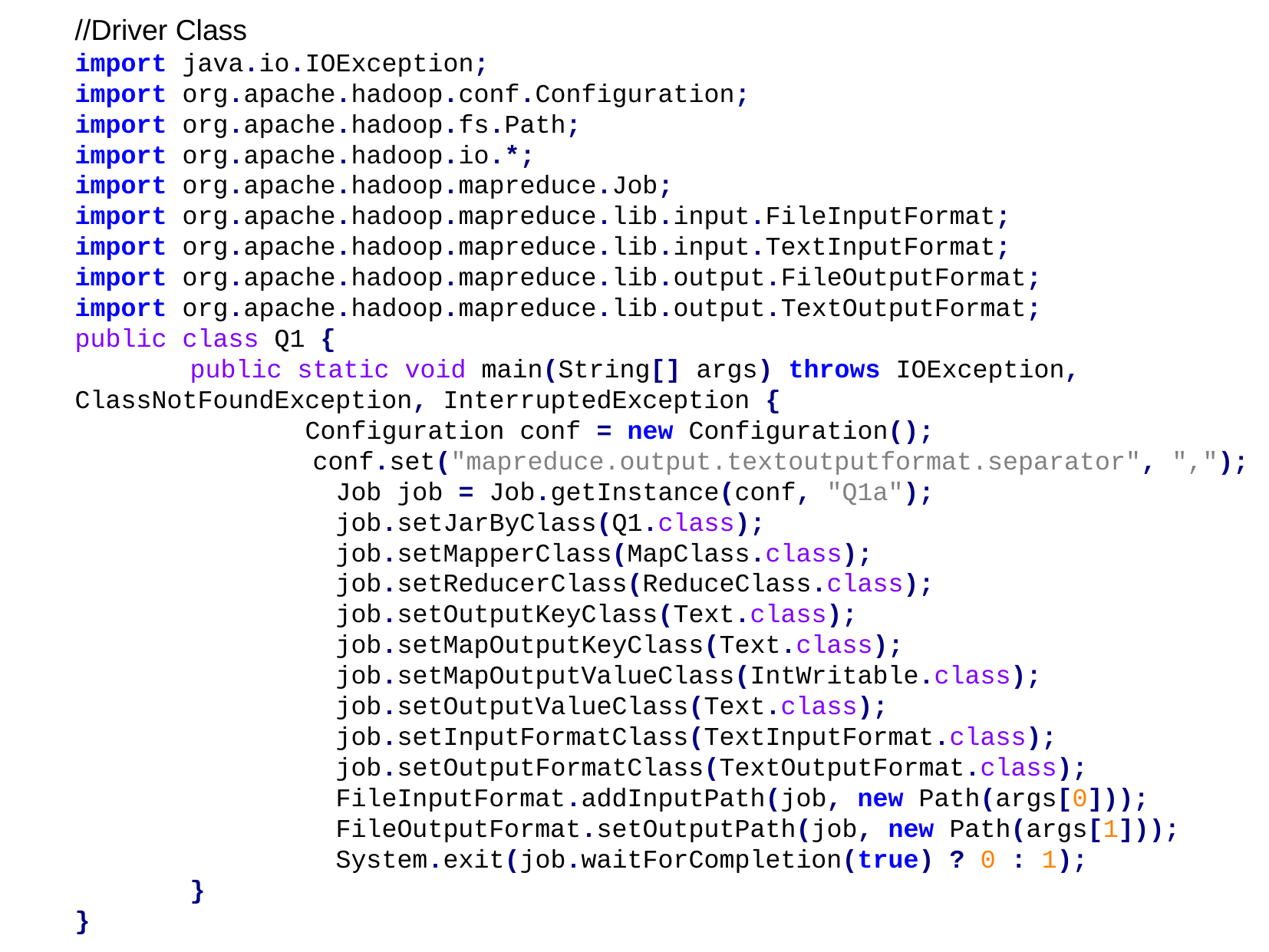

//Driver Class
import java.io.IOException;
import org.apache.hadoop.conf.Configuration;
import org.apache.hadoop.fs.Path;
import org.apache.hadoop.io.*;
import org.apache.hadoop.mapreduce.Job;
import org.apache.hadoop.mapreduce.lib.input.FileInputFormat;
import org.apache.hadoop.mapreduce.lib.input.TextInputFormat;
import org.apache.hadoop.mapreduce.lib.output.FileOutputFormat;
import org.apache.hadoop.mapreduce.lib.output.TextOutputFormat;
public class Q1 {
	public static void main(String[] args) throws IOException, ClassNotFoundException, InterruptedException {
		Configuration conf = new Configuration();
	        conf.set("mapreduce.output.textoutputformat.separator", ",");
		  Job job = Job.getInstance(conf, "Q1a");
		  job.setJarByClass(Q1.class);
		  job.setMapperClass(MapClass.class);
		  job.setReducerClass(ReduceClass.class);
		  job.setOutputKeyClass(Text.class);
		  job.setMapOutputKeyClass(Text.class);
		  job.setMapOutputValueClass(IntWritable.class);
		  job.setOutputValueClass(Text.class);
		  job.setInputFormatClass(TextInputFormat.class);
		  job.setOutputFormatClass(TextOutputFormat.class);
		  FileInputFormat.addInputPath(job, new Path(args[0]));
		  FileOutputFormat.setOutputPath(job, new Path(args[1]));
		  System.exit(job.waitForCompletion(true) ? 0 : 1);
	}
}